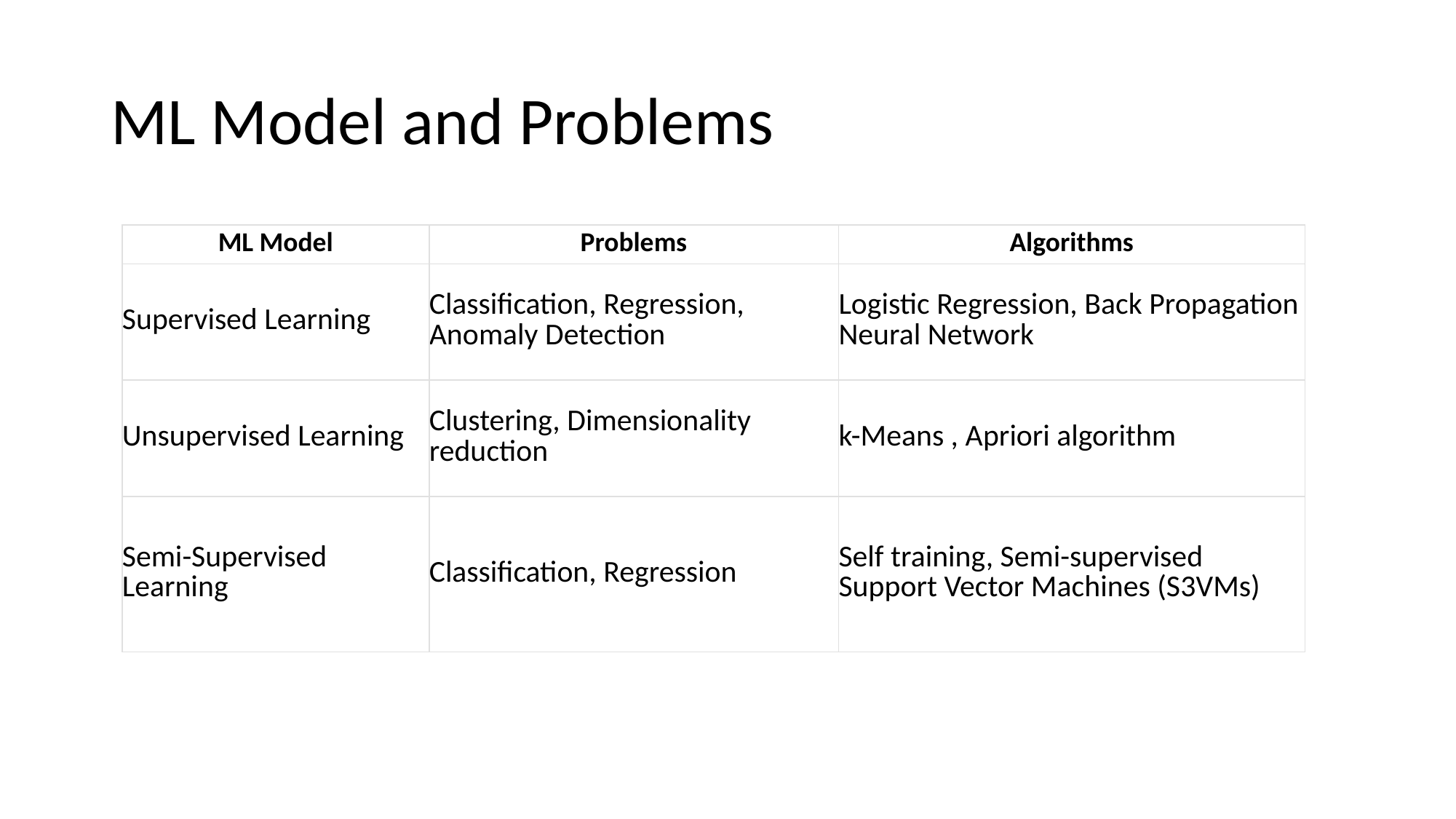

# ML Model and Problems
| ML Model | Problems | Algorithms |
| --- | --- | --- |
| Supervised Learning | Classification, Regression, Anomaly Detection | Logistic Regression, Back Propagation Neural Network |
| Unsupervised Learning | Clustering, Dimensionality reduction | k-Means , Apriori algorithm |
| Semi-Supervised Learning | Classification, Regression | Self training, Semi-supervised Support Vector Machines (S3VMs) |